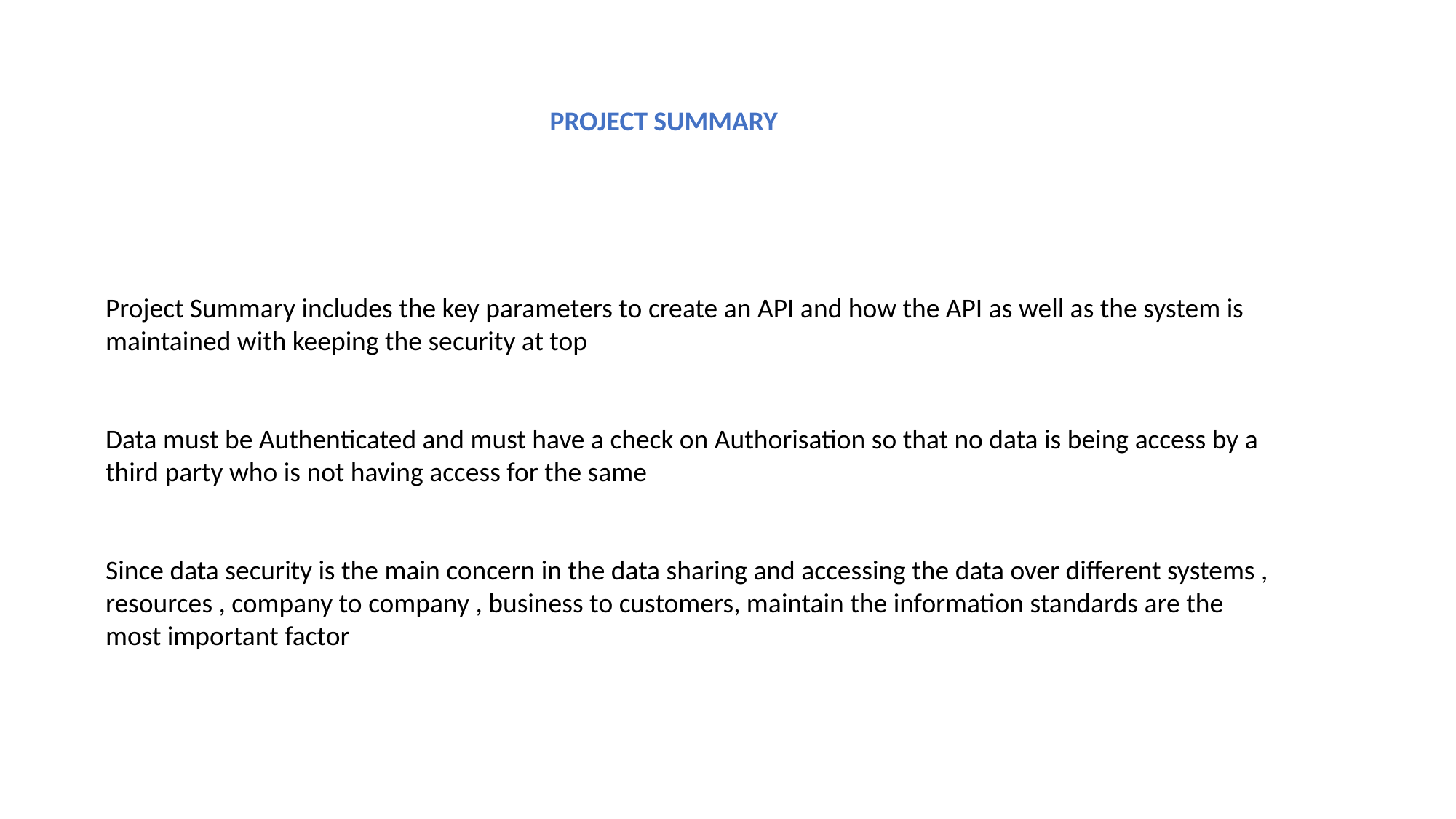

PROJECT SUMMARY
Project Summary includes the key parameters to create an API and how the API as well as the system is maintained with keeping the security at top

Data must be Authenticated and must have a check on Authorisation so that no data is being access by a third party who is not having access for the same

Since data security is the main concern in the data sharing and accessing the data over different systems , resources , company to company , business to customers, maintain the information standards are the most important factor